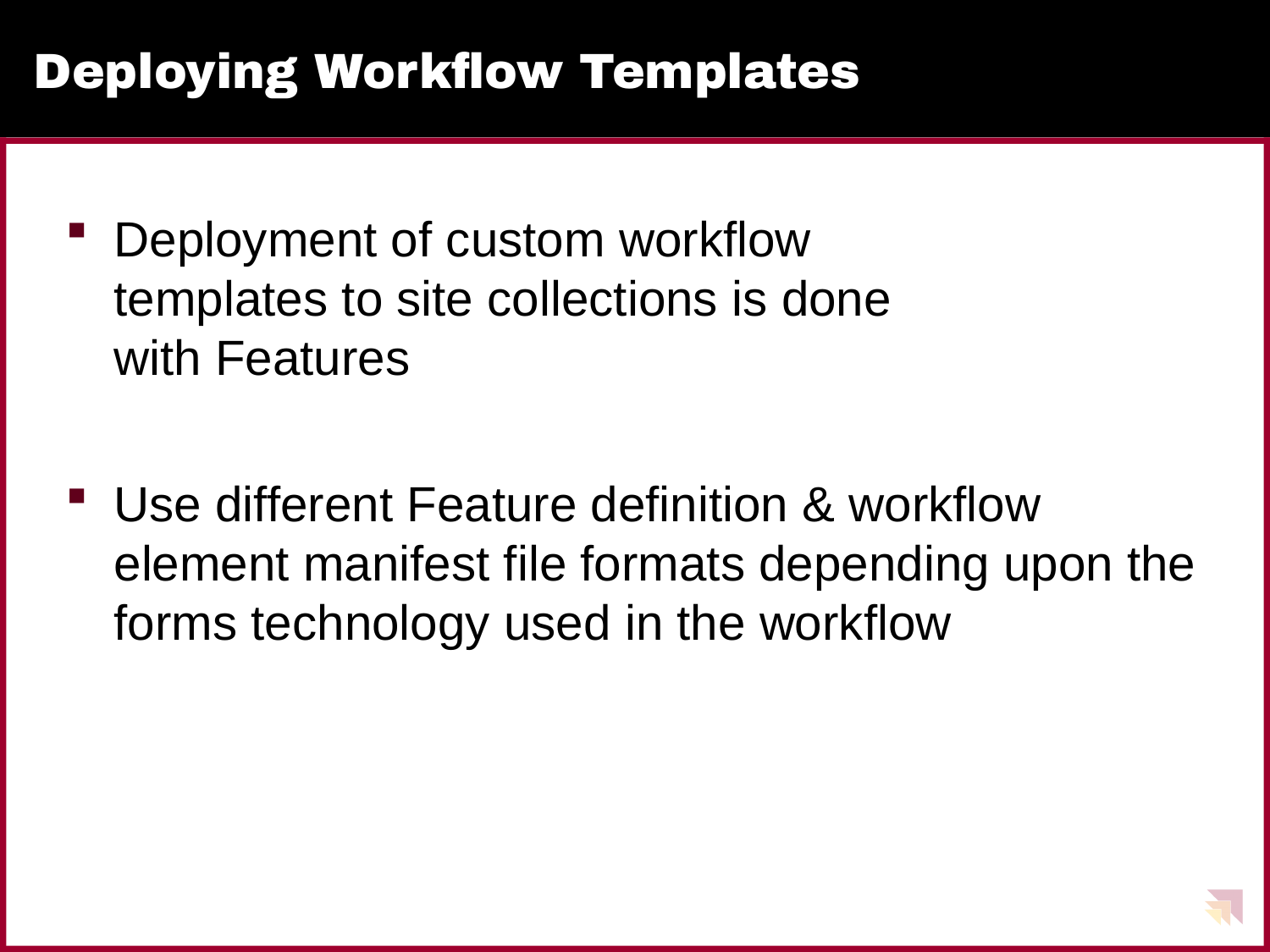

# Deploying Workflow Templates
Deployment of custom workflow
templates to site collections is done
with Features

Use different Feature definition & workflow element manifest file formats depending upon the forms technology used in the workflow